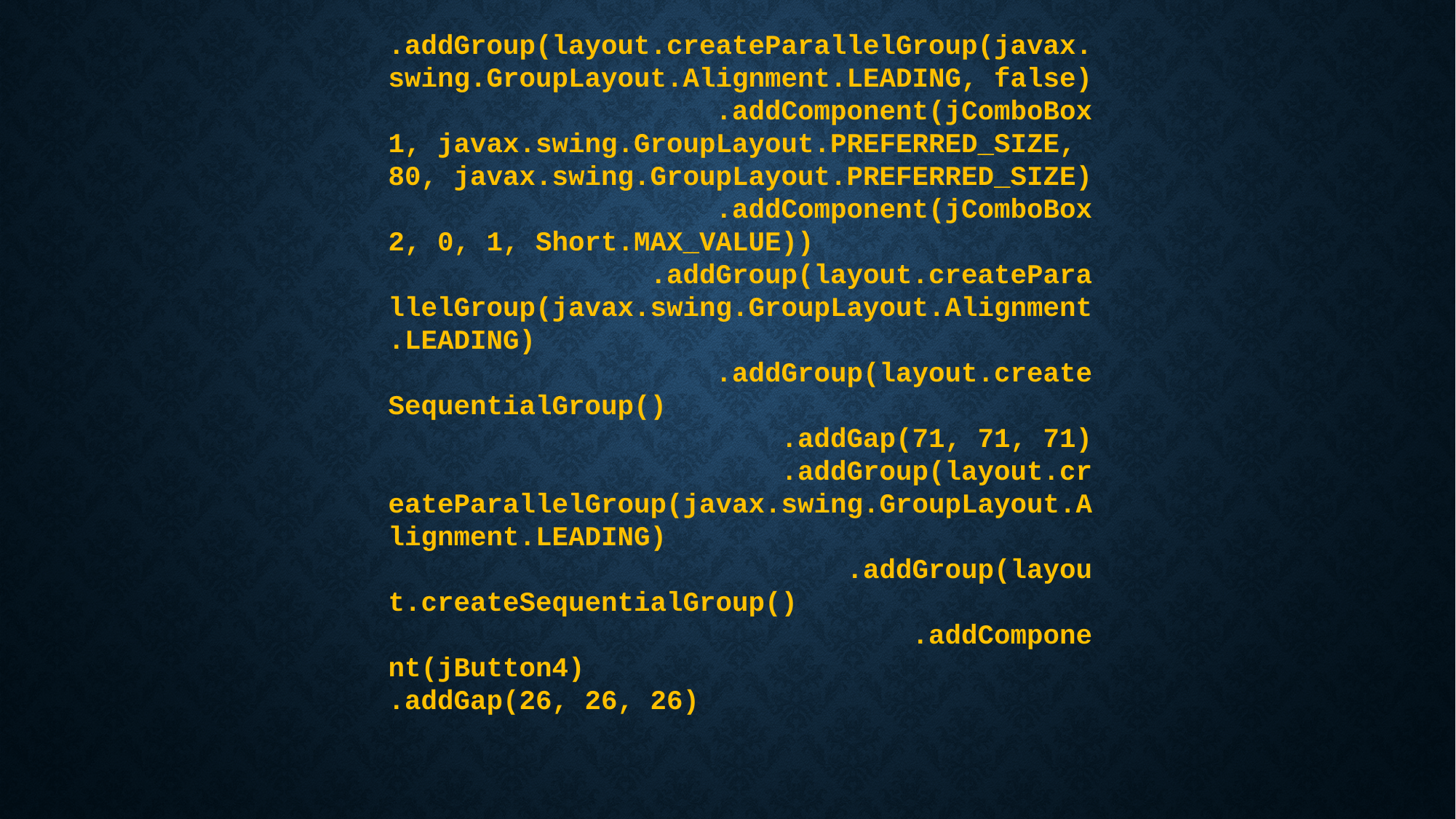

.addGroup(layout.createParallelGroup(javax.swing.GroupLayout.Alignment.LEADING, false)
                    .addComponent(jComboBox1, javax.swing.GroupLayout.PREFERRED_SIZE, 80, javax.swing.GroupLayout.PREFERRED_SIZE)
                    .addComponent(jComboBox2, 0, 1, Short.MAX_VALUE))
                .addGroup(layout.createParallelGroup(javax.swing.GroupLayout.Alignment.LEADING)
                    .addGroup(layout.createSequentialGroup()
                        .addGap(71, 71, 71)
                        .addGroup(layout.createParallelGroup(javax.swing.GroupLayout.Alignment.LEADING)
                            .addGroup(layout.createSequentialGroup()
                                .addComponent(jButton4)
.addGap(26, 26, 26)